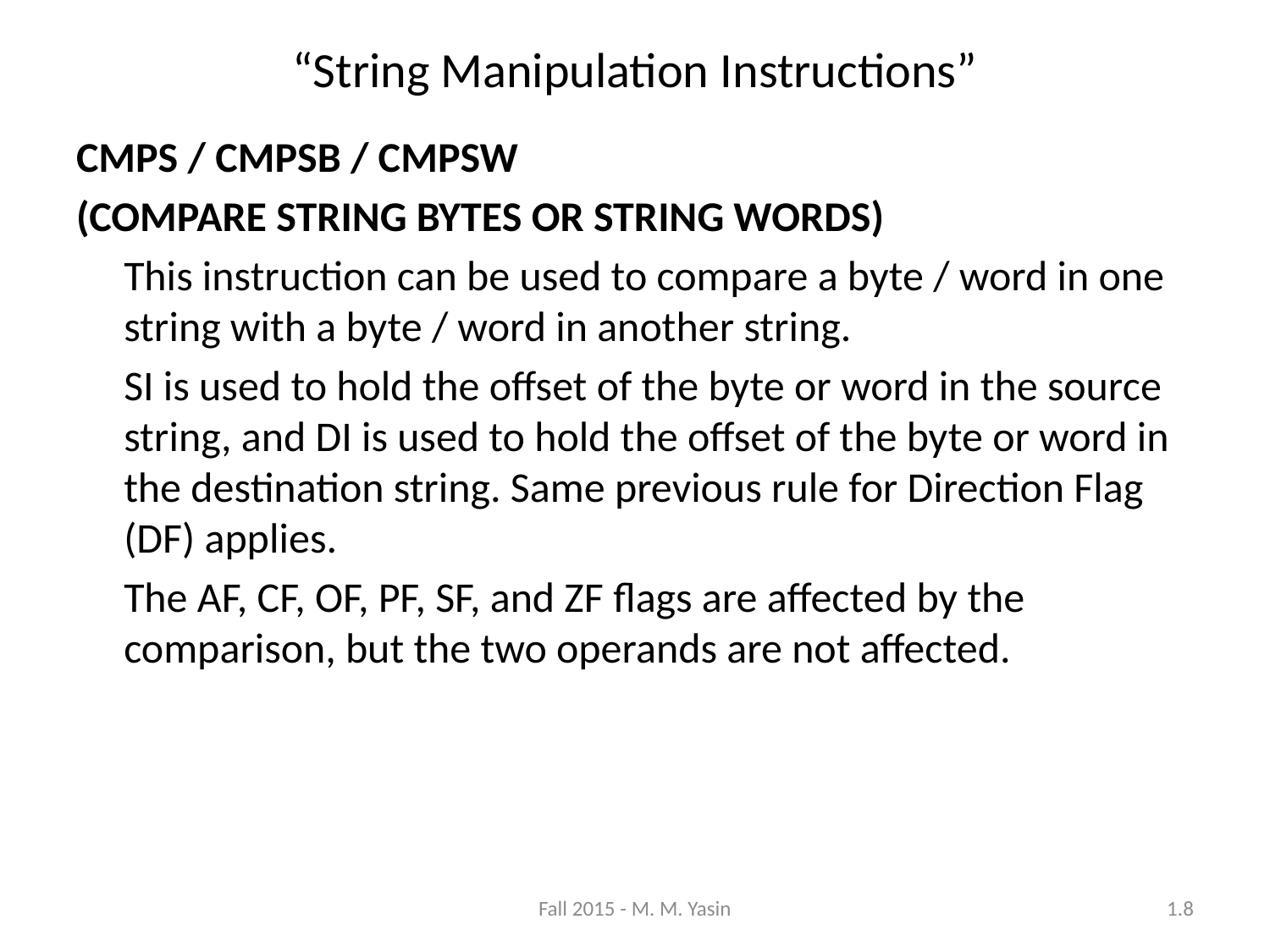

“String Manipulation Instructions”

CMPS / CMPSB / CMPSW
(COMPARE STRING BYTES OR STRING WORDS)
	This instruction can be used to compare a byte / word in one string with a byte / word in another string.
	SI is used to hold the offset of the byte or word in the source string, and DI is used to hold the offset of the byte or word in the destination string. Same previous rule for Direction Flag (DF) applies.
	The AF, CF, OF, PF, SF, and ZF flags are affected by the comparison, but the two operands are not affected.
Fall 2015 - M. M. Yasin
1.8